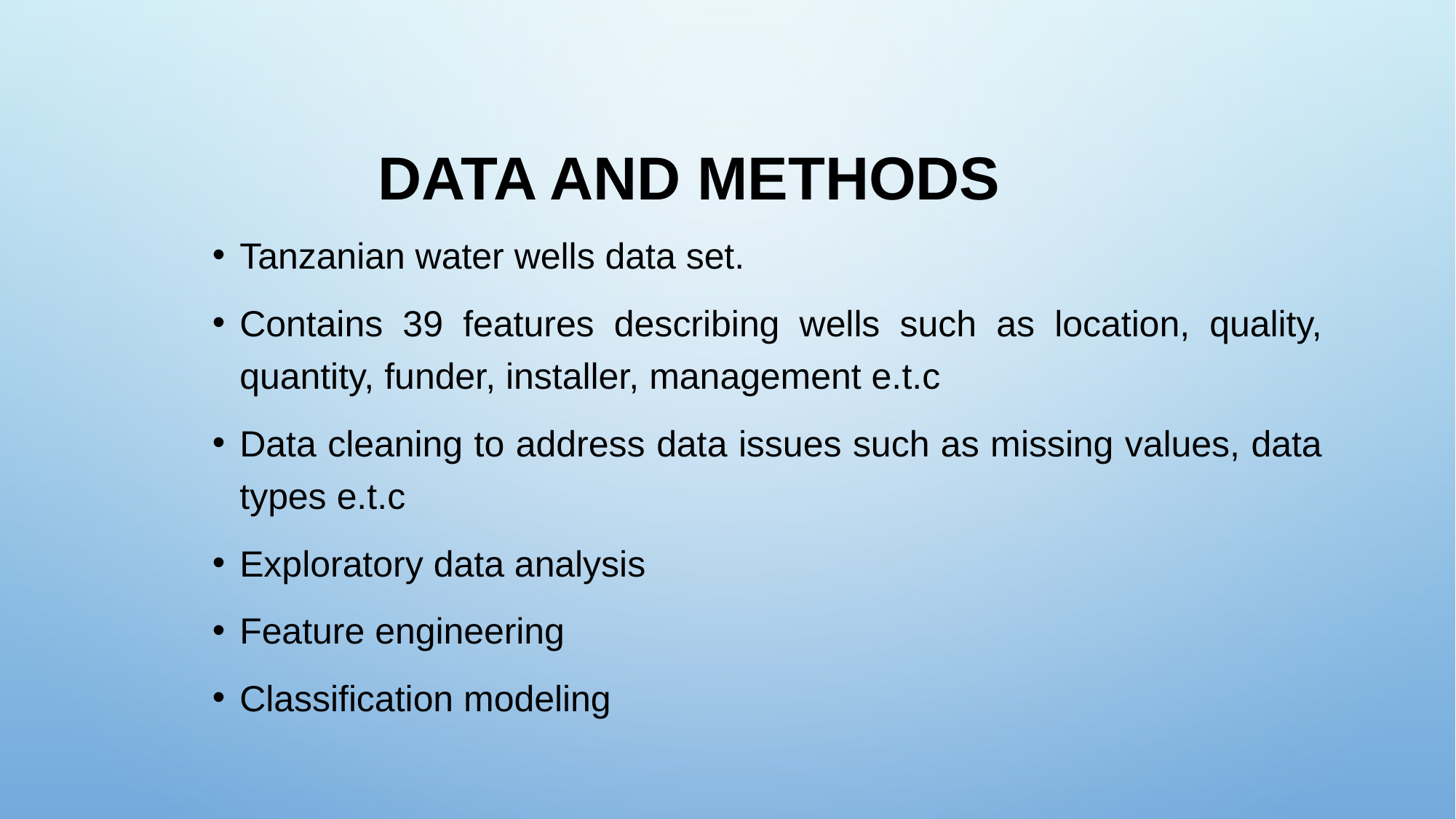

# DATA AND METHODS
Tanzanian water wells data set.
Contains 39 features describing wells such as location, quality, quantity, funder, installer, management e.t.c
Data cleaning to address data issues such as missing values, data types e.t.c
Exploratory data analysis
Feature engineering
Classification modeling